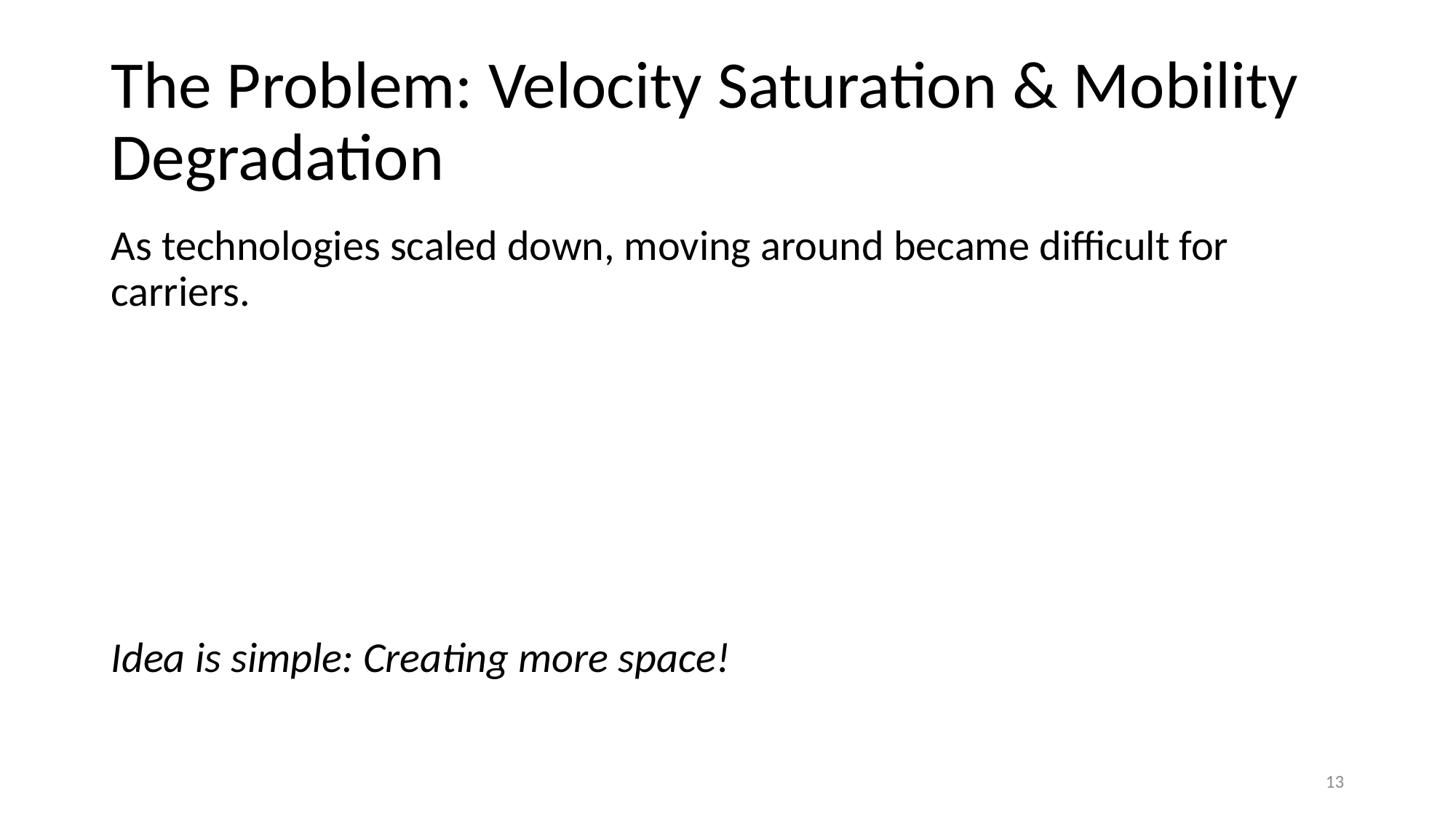

# The Problem: Velocity Saturation & Mobility Degradation
As technologies scaled down, moving around became difficult for carriers.

Idea is simple: Creating more space!
13